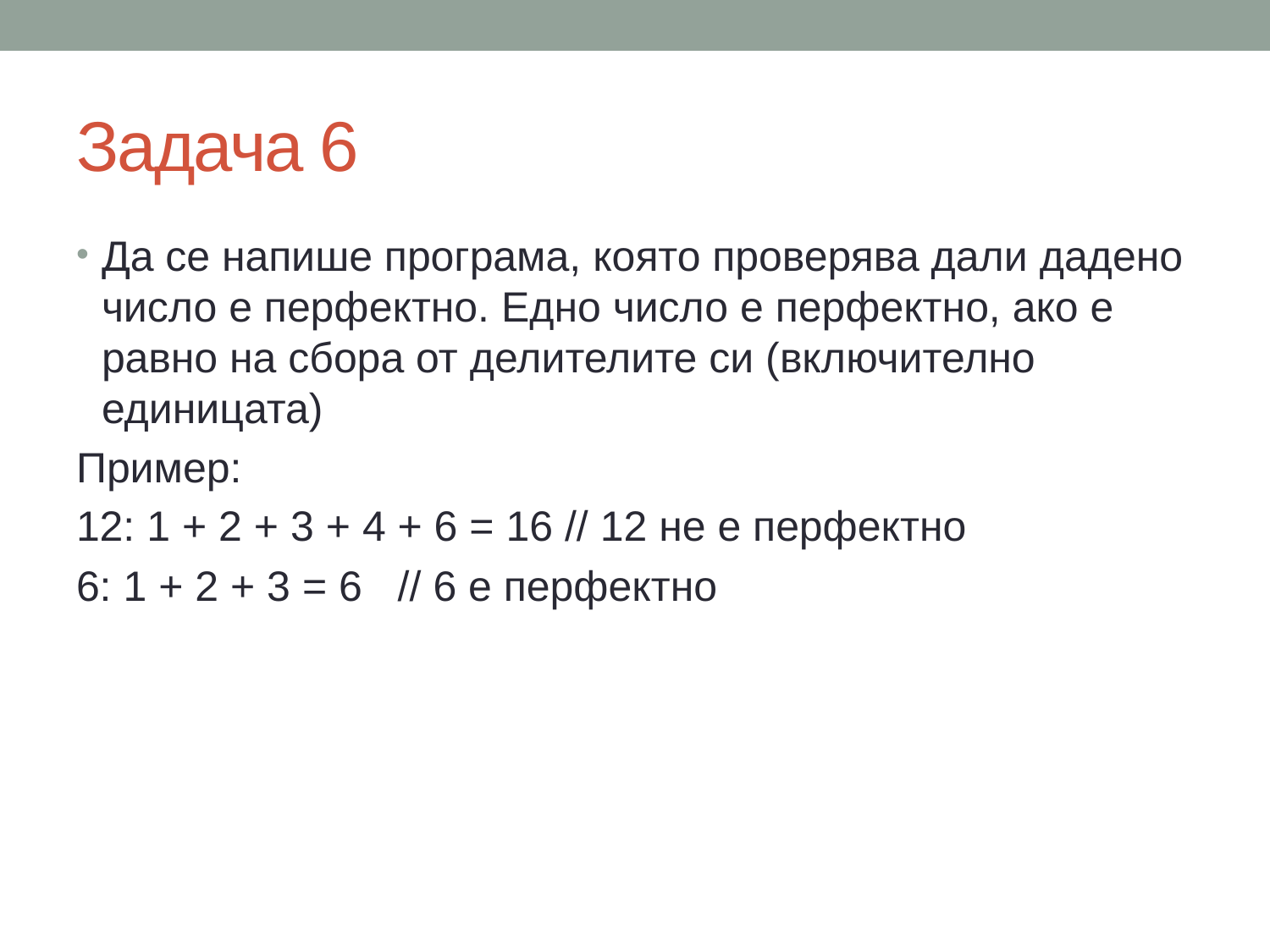

# Задача 6
Да се напише програма, която проверява дали дадено число е перфектно. Едно число е перфектно, ако е равно на сбора от делителите си (включително единицата)
Пример:
12: 1 + 2 + 3 + 4 + 6 = 16 // 12 не е перфектно
6: 1 + 2 + 3 = 6   // 6 е перфектно